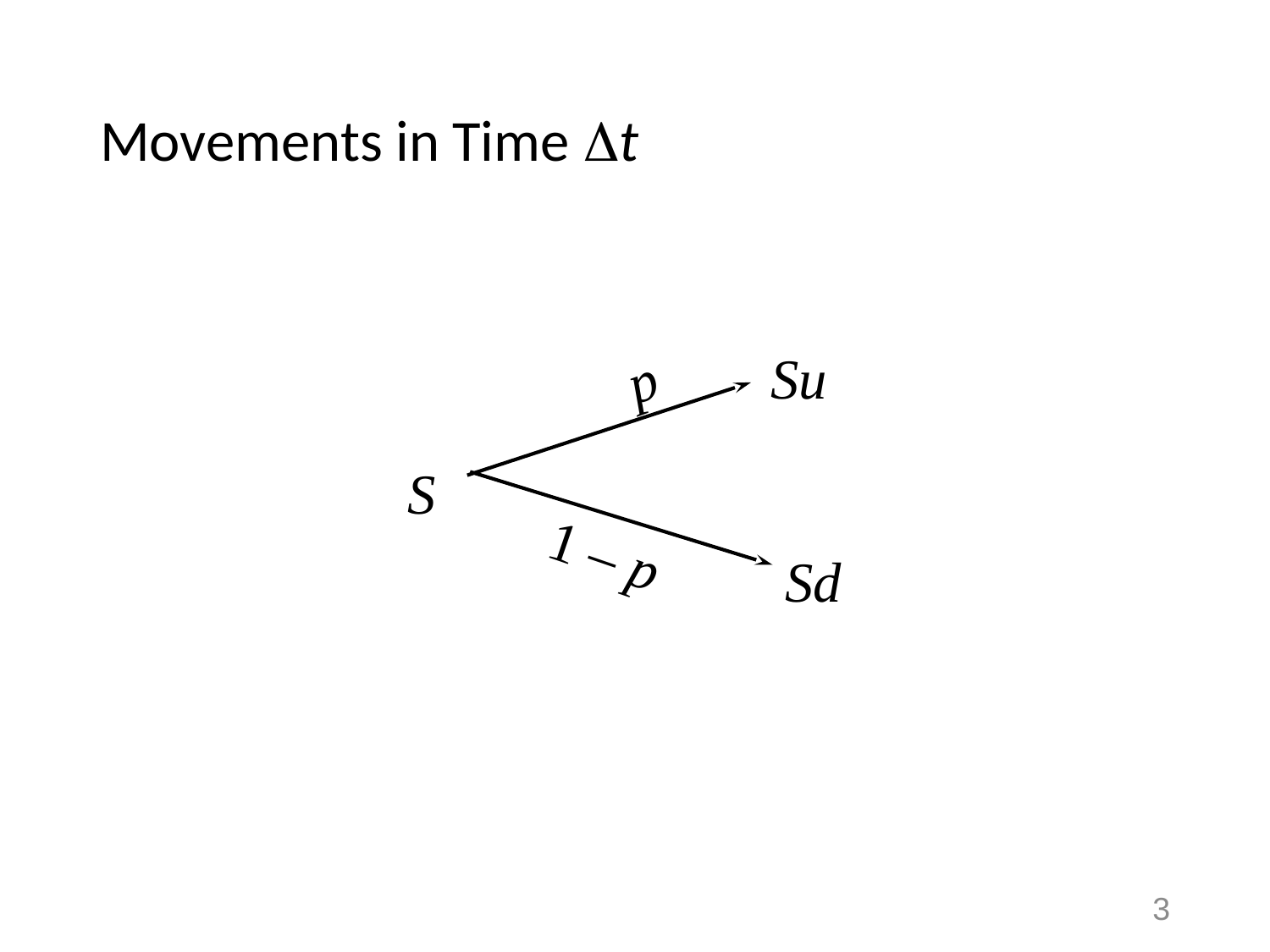

# Movements in Time Δt

Su

p

S

1 – p
 Sd
3